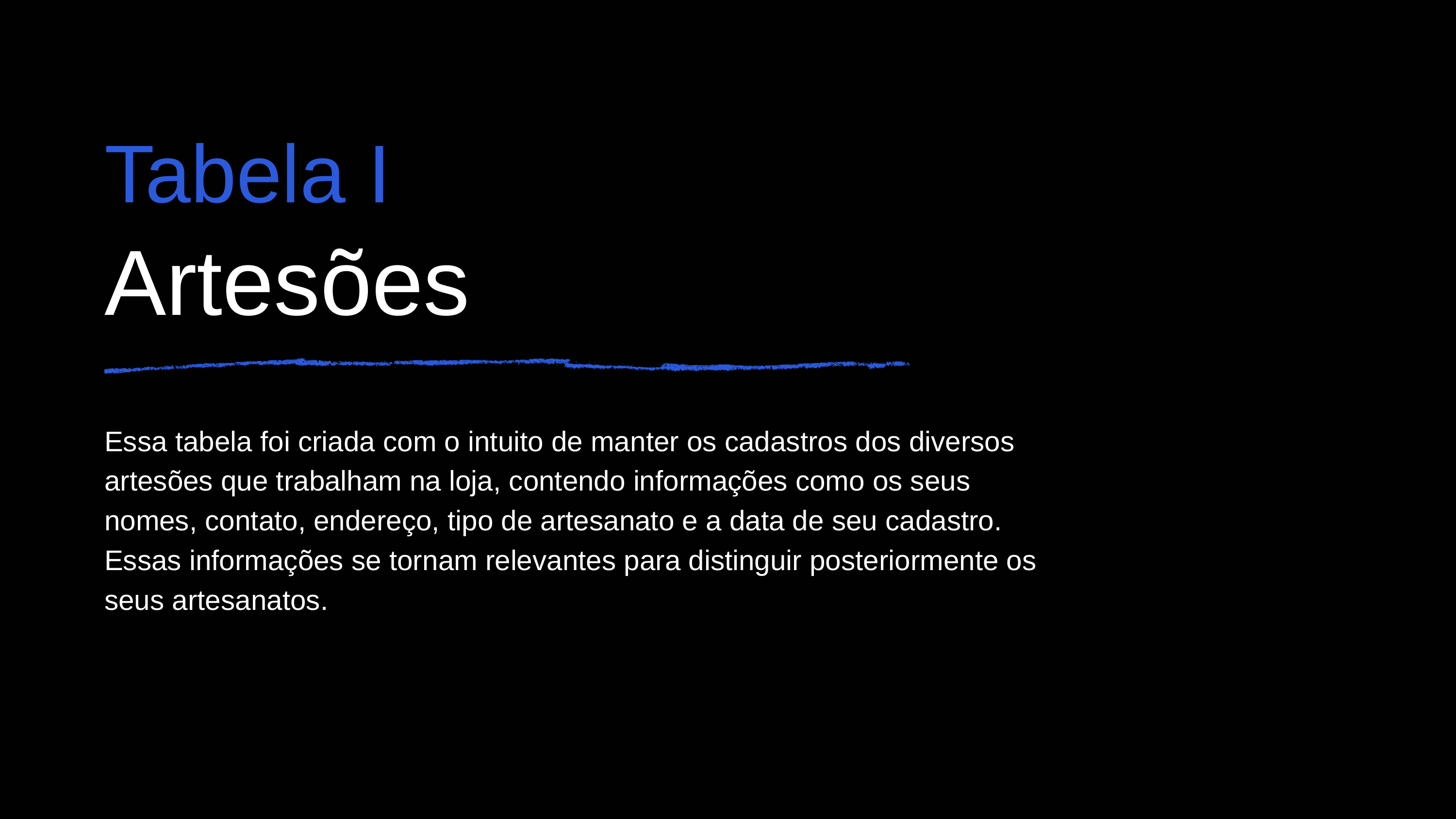

Tabela I
Artesões

Essa tabela foi criada com o intuito de manter os cadastros dos diversos artesões que trabalham na loja, contendo informações como os seus nomes, contato, endereço, tipo de artesanato e a data de seu cadastro.
Essas informações se tornam relevantes para distinguir posteriormente os seus artesanatos.